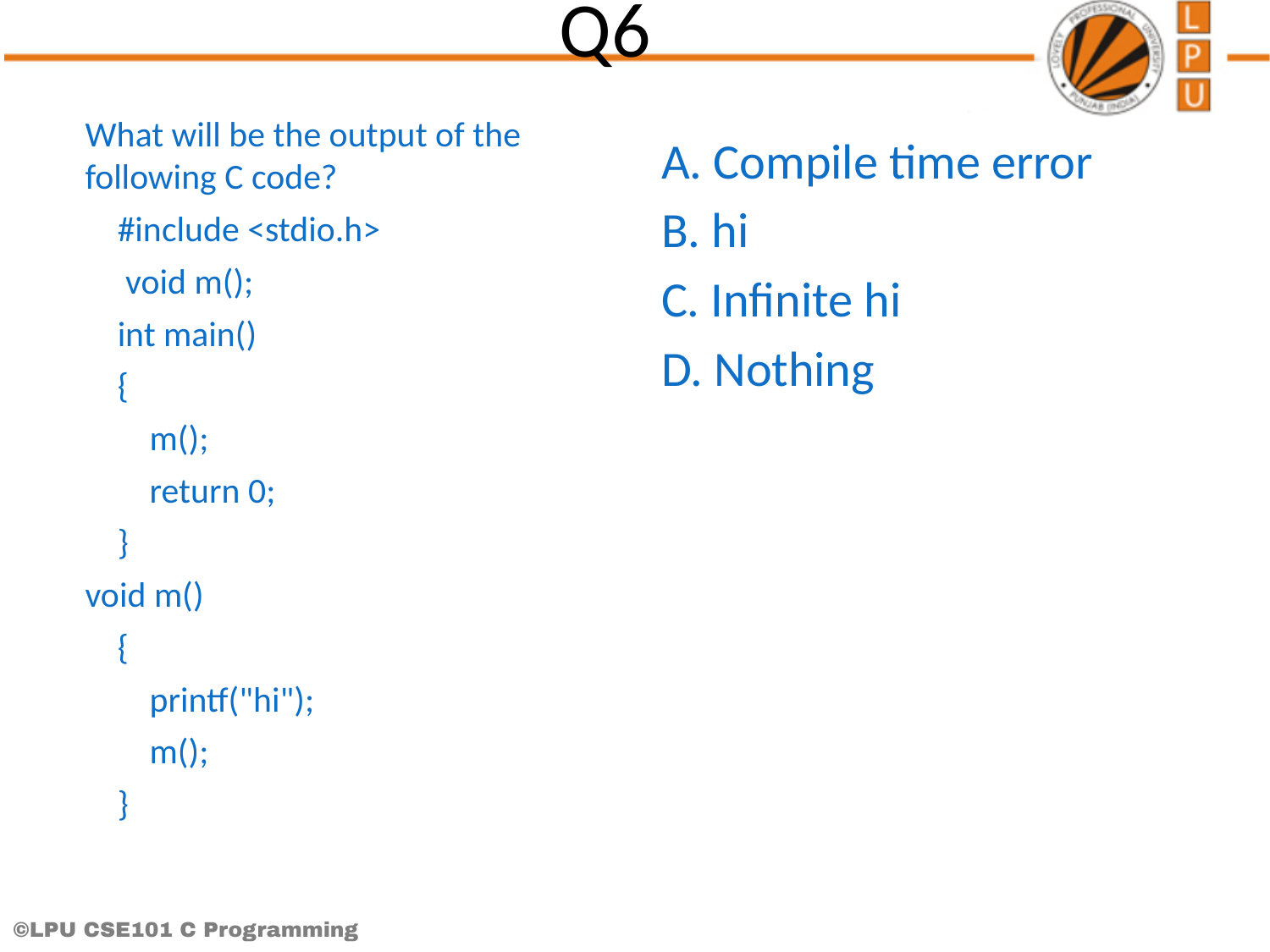

# Q6
What will be the output of the following C code?
    #include <stdio.h>
     void m();
    int main()
    {
        m();
        return 0;
    }
void m()
    {
        printf("hi");
        m();
    }

A. Compile time error
B. hi
C. Infinite hi
D. Nothing